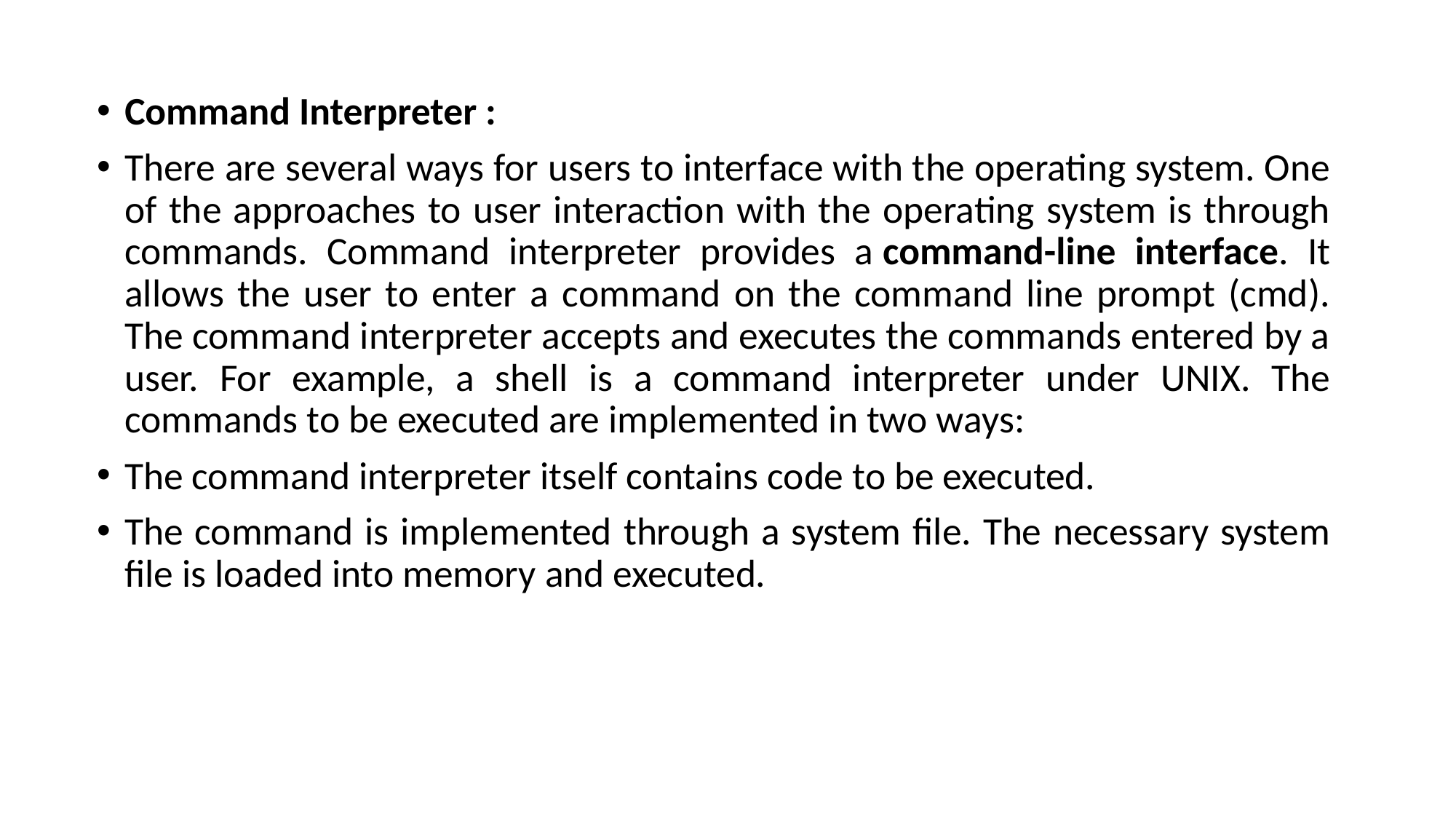

Command Interpreter :
There are several ways for users to interface with the operating system. One of the approaches to user interaction with the operating system is through commands. Command interpreter provides a command-line interface. It allows the user to enter a command on the command line prompt (cmd). The command interpreter accepts and executes the commands entered by a user. For example, a shell is a command interpreter under UNIX. The commands to be executed are implemented in two ways:
The command interpreter itself contains code to be executed.
The command is implemented through a system file. The necessary system file is loaded into memory and executed.